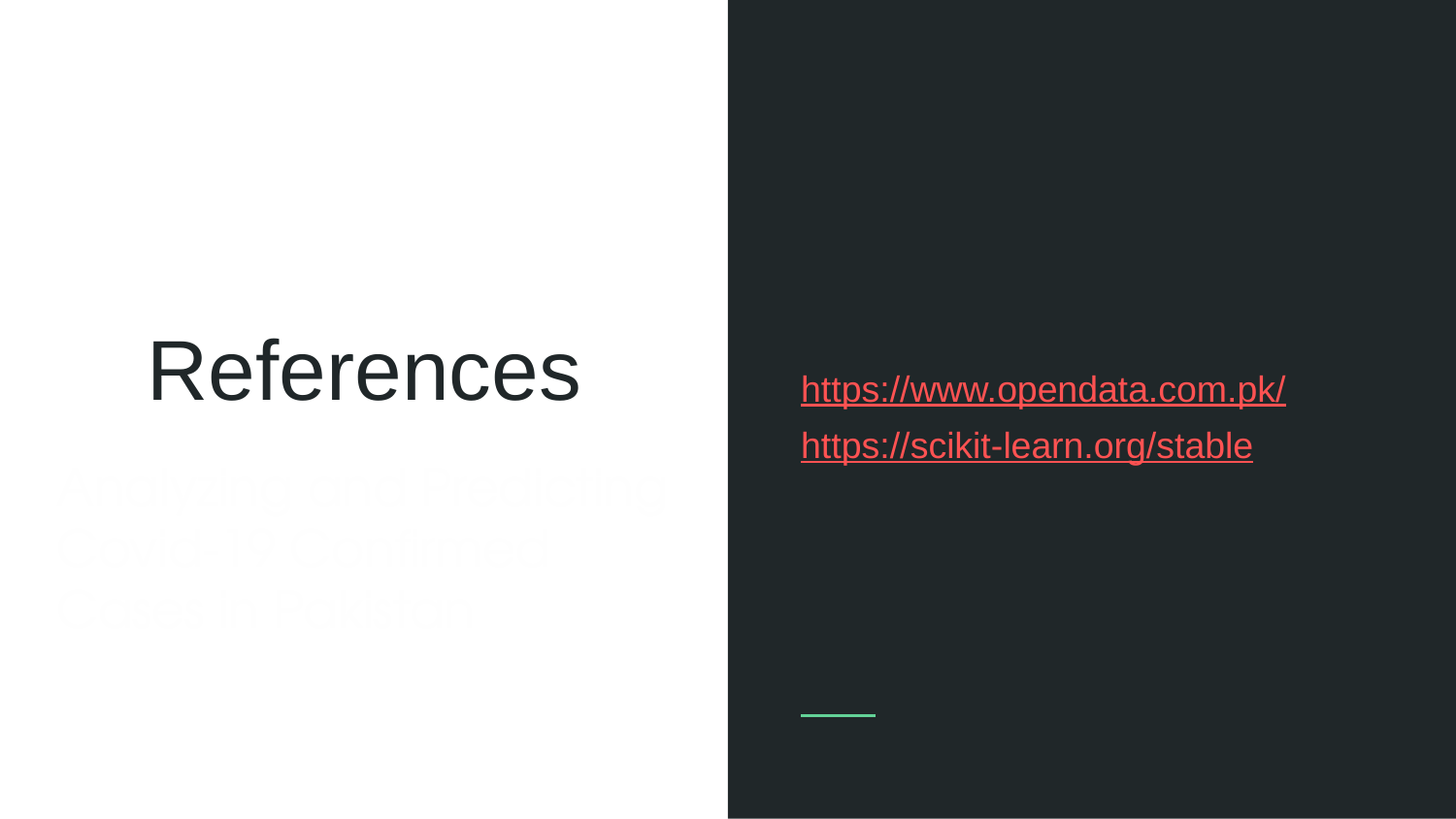

https://www.opendata.com.pk/
https://scikit-learn.org/stable
# References
Analyzing and Predicting Covid-19 Confirmed Cases in Pakistan